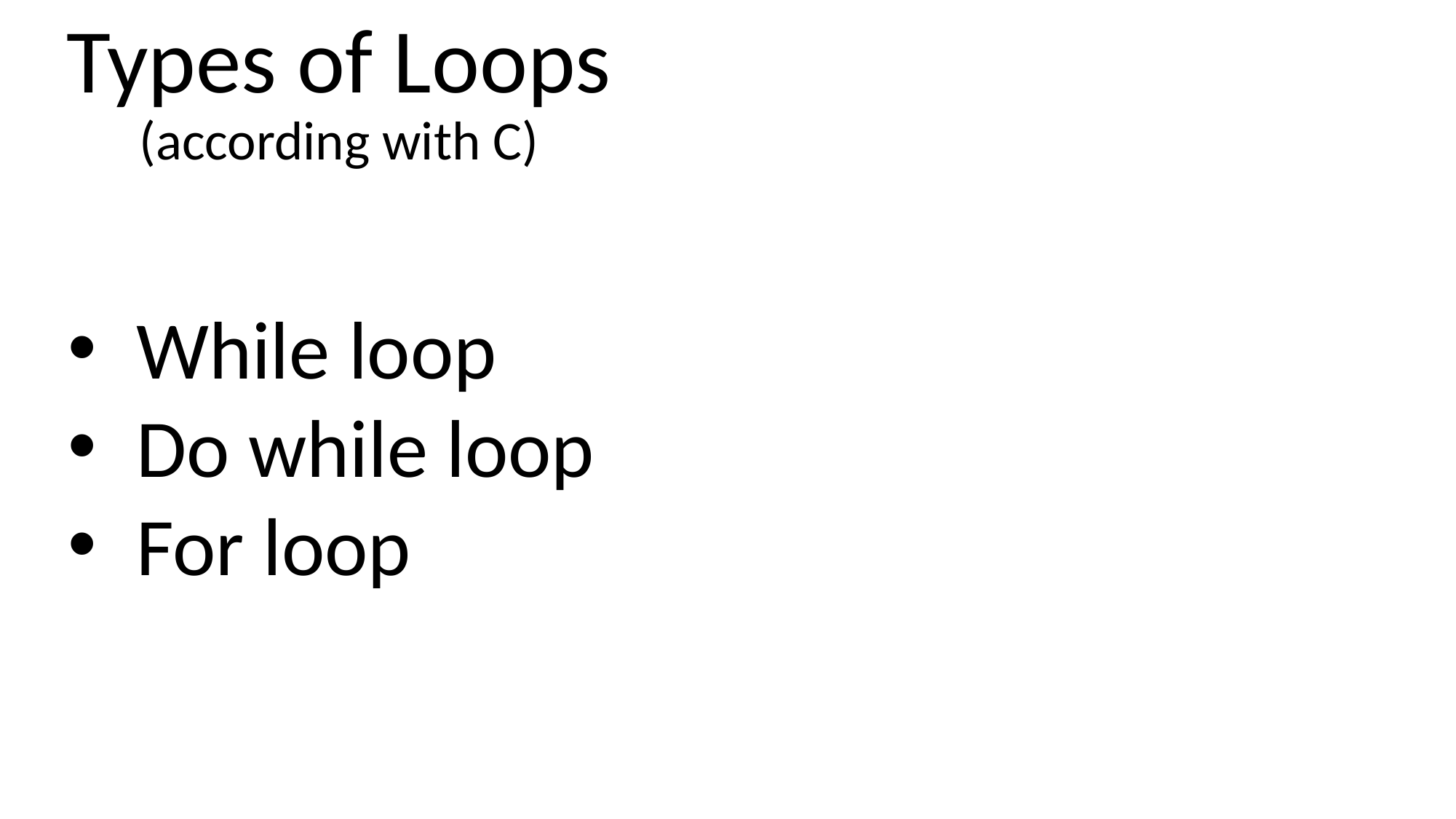

Types of Loops (according with C)
While loop
Do while loop
For loop